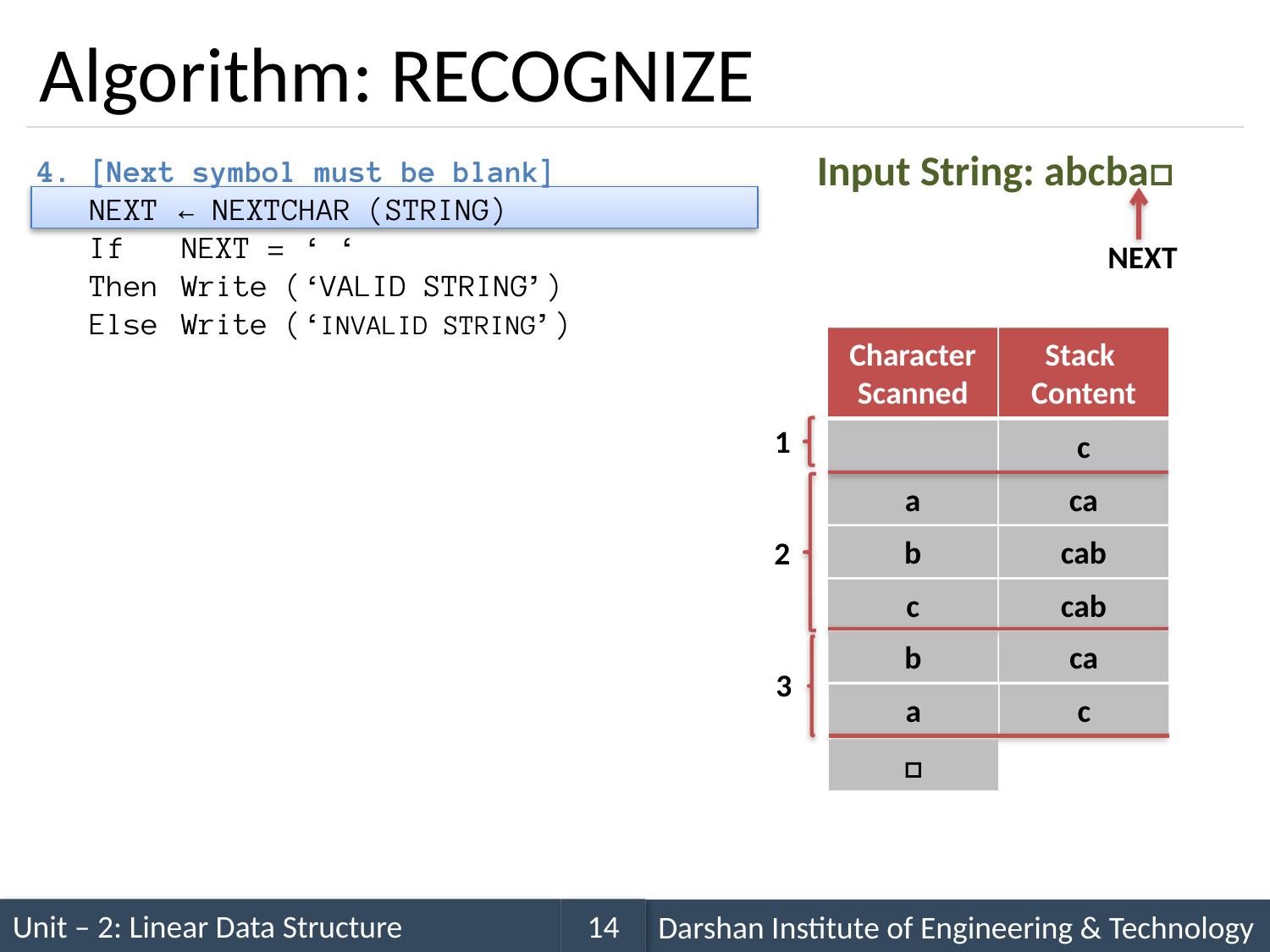

# Algorithm: RECOGNIZE
Input String: abcba□
4. [Next symbol must be blank]
   NEXT ← NEXTCHAR (STRING)
   If	 NEXT = ‘ ‘
   Then	 Write (‘VALID STRING’)
   Else	 Write (‘INVALID STRING’)

NEXT
Character Scanned
Stack
Content
1

c

a
ca
b
cab
2
c
cab
b
ca

3
a
c
□